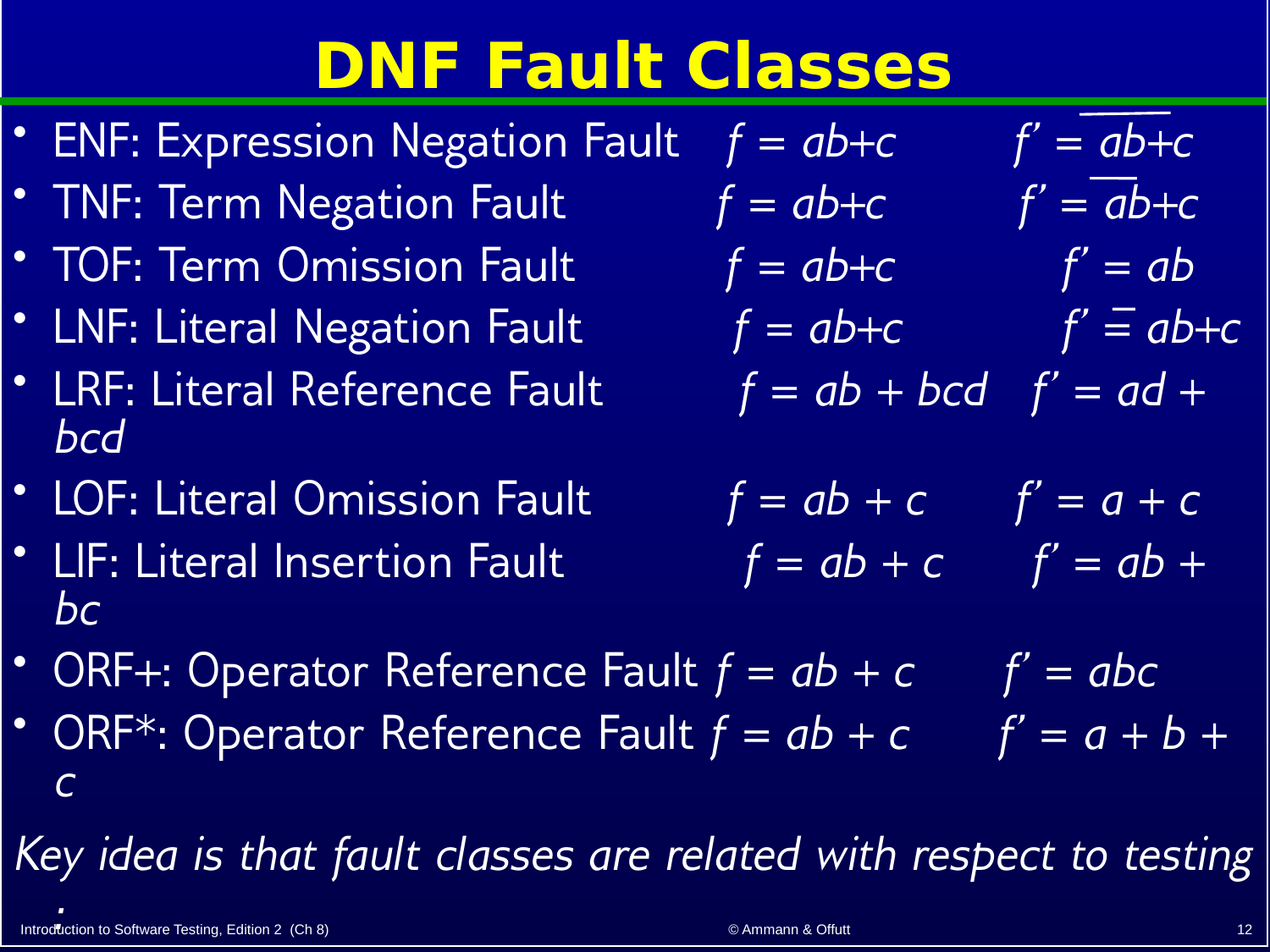

DNF Fault Classes
ENF: Expression Negation Fault   f = ab+c        f’ = ab+c
TNF: Term Negation Fault          f = ab+c         f’ = ab+c
TOF: Term Omission Fault          f = ab+c	        f’ = ab
LNF: Literal Negation Fault          f = ab+c	        f’ = ab+c
LRF: Literal Reference Fault         f = ab + bcd   f’ = ad + bcd
LOF: Literal Omission Fault         f = ab + c      f’ = a + c
LIF: Literal Insertion Fault            f = ab + c      f’ = ab + bc
ORF+: Operator Reference Fault f = ab + c      f’ = abc
ORF*: Operator Reference Fault f = ab + c      f’ = a + b + c
Key idea is that fault classes are related with respect to testing :
		Test sets guaranteed to detect certain faults are also
		guaranteed to detect additional faults

12
© Ammann & Offutt
Introduction to Software Testing, Edition 2  (Ch 8)